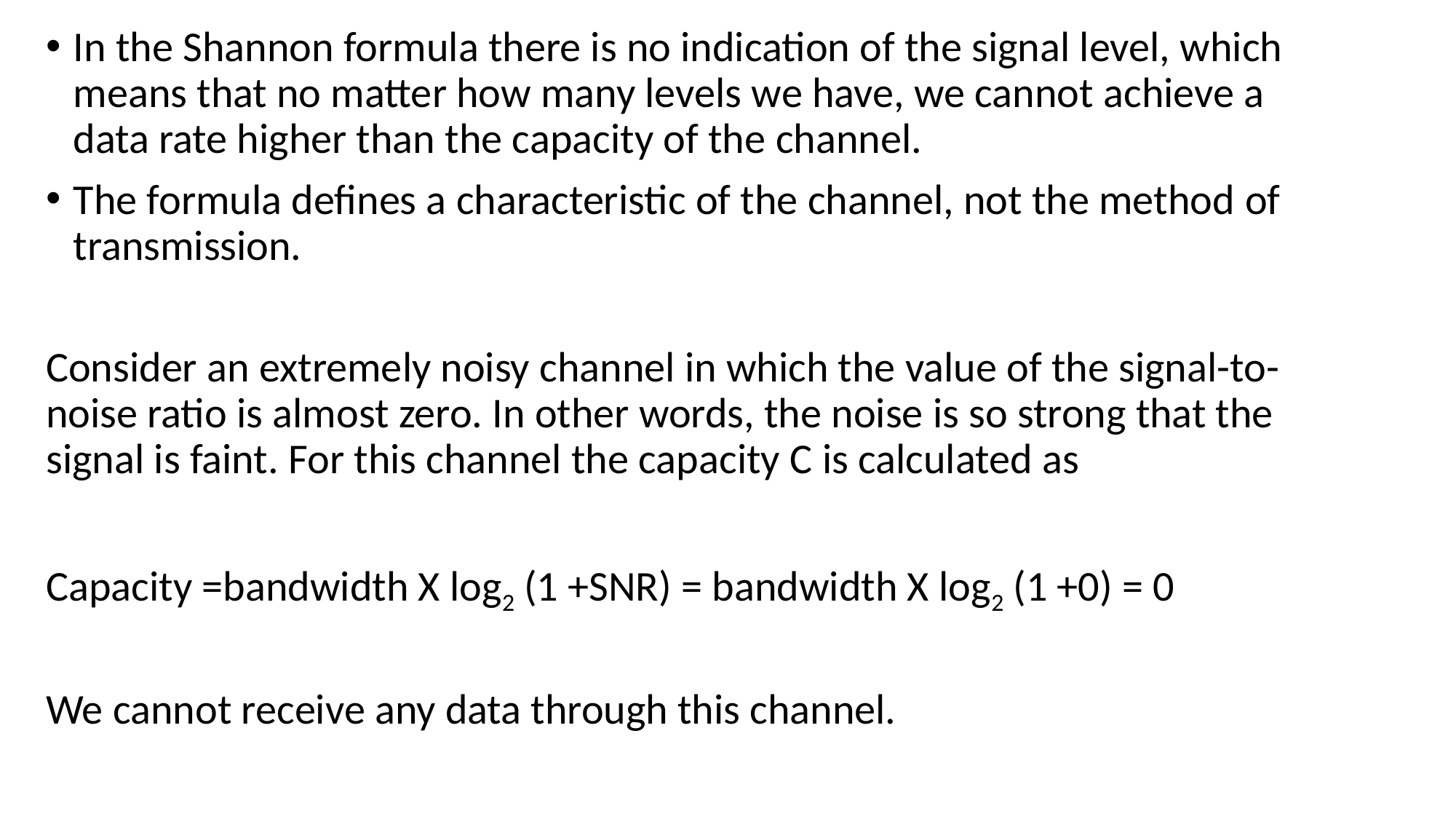

In the Shannon formula there is no indication of the signal level, which means that no matter how many levels we have, we cannot achieve a data rate higher than the capacity of the channel.
The formula defines a characteristic of the channel, not the method of transmission.

Consider an extremely noisy channel in which the value of the signal-to-noise ratio is almost zero. In other words, the noise is so strong that the signal is faint. For this channel the capacity C is calculated as

Capacity =bandwidth X log2 (1 +SNR) = bandwidth X log2 (1 +0) = 0

We cannot receive any data through this channel.